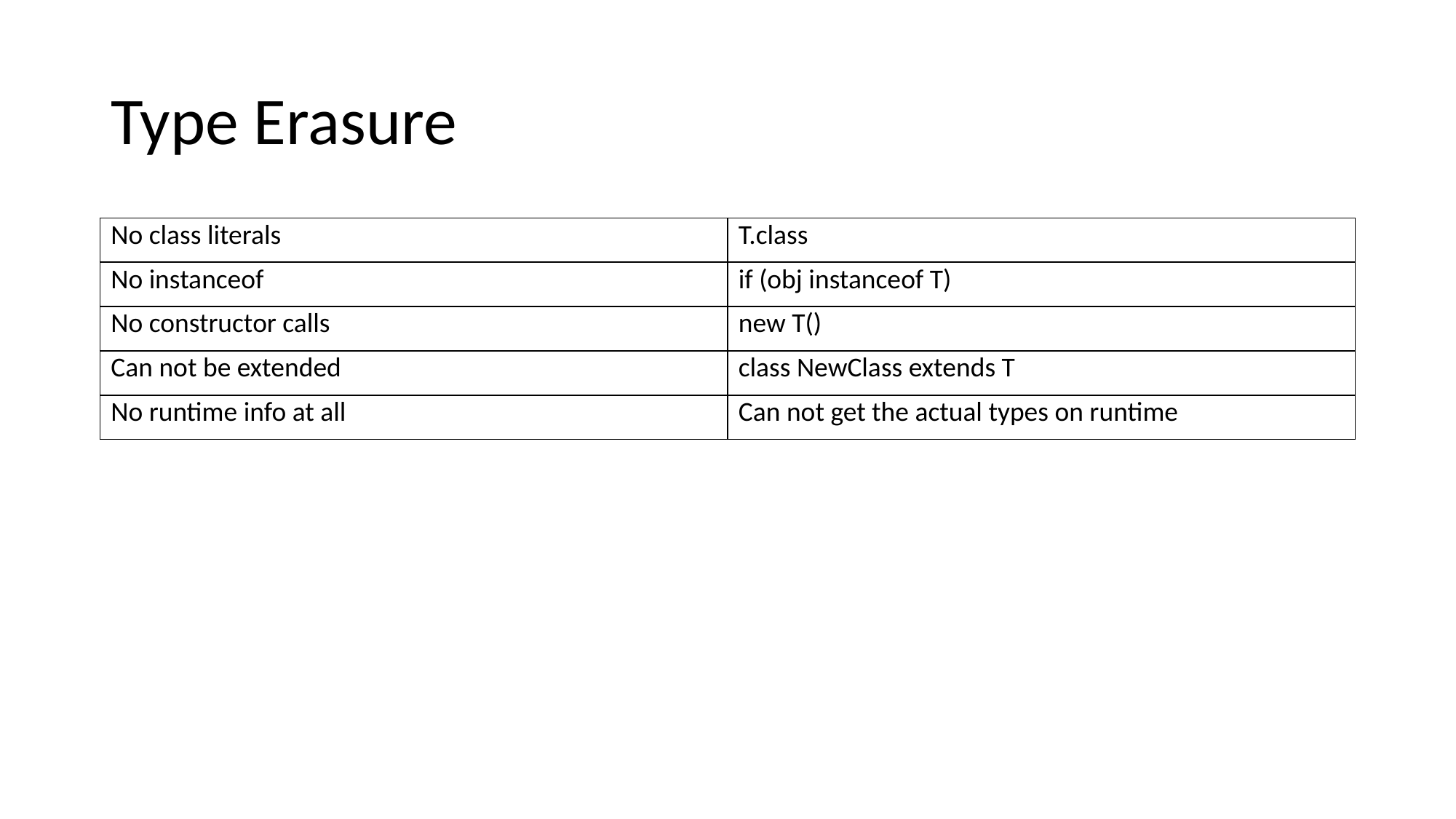

# Type Erasure
| No class literals | T.class |
| --- | --- |
| No instanceof | if (obj instanceof T) |
| No constructor calls | new T() |
| Can not be extended | class NewClass extends T |
| No runtime info at all | Can not get the actual types on runtime |